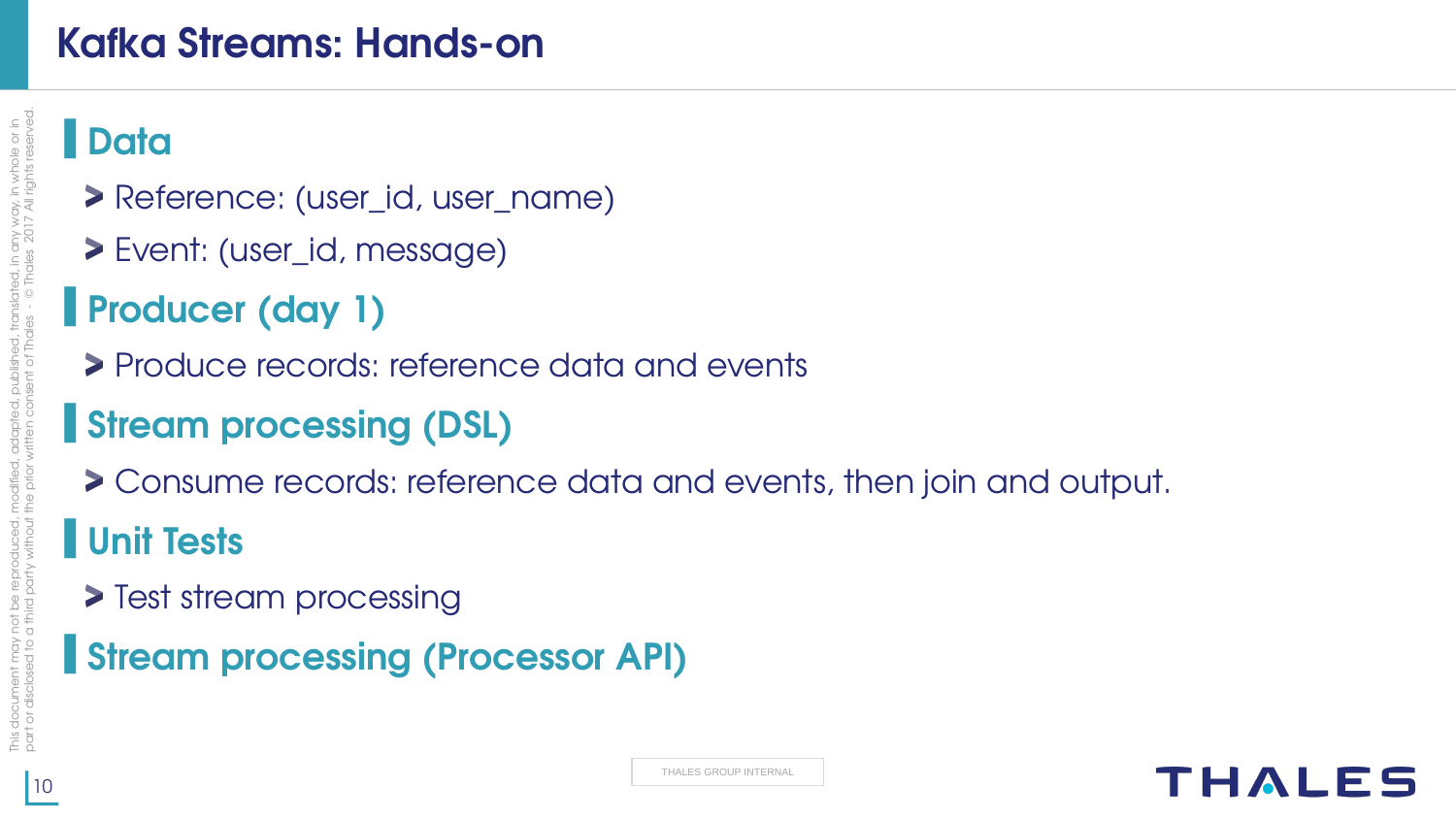

# Kafka Streams: Hands-on
Data
Reference: (user_id, user_name)
Event: (user_id, message)
Producer (day 1)
Produce records: reference data and events
Stream processing (DSL)
Consume records: reference data and events, then join and output.
Unit Tests
Test stream processing
Stream processing (Processor API)